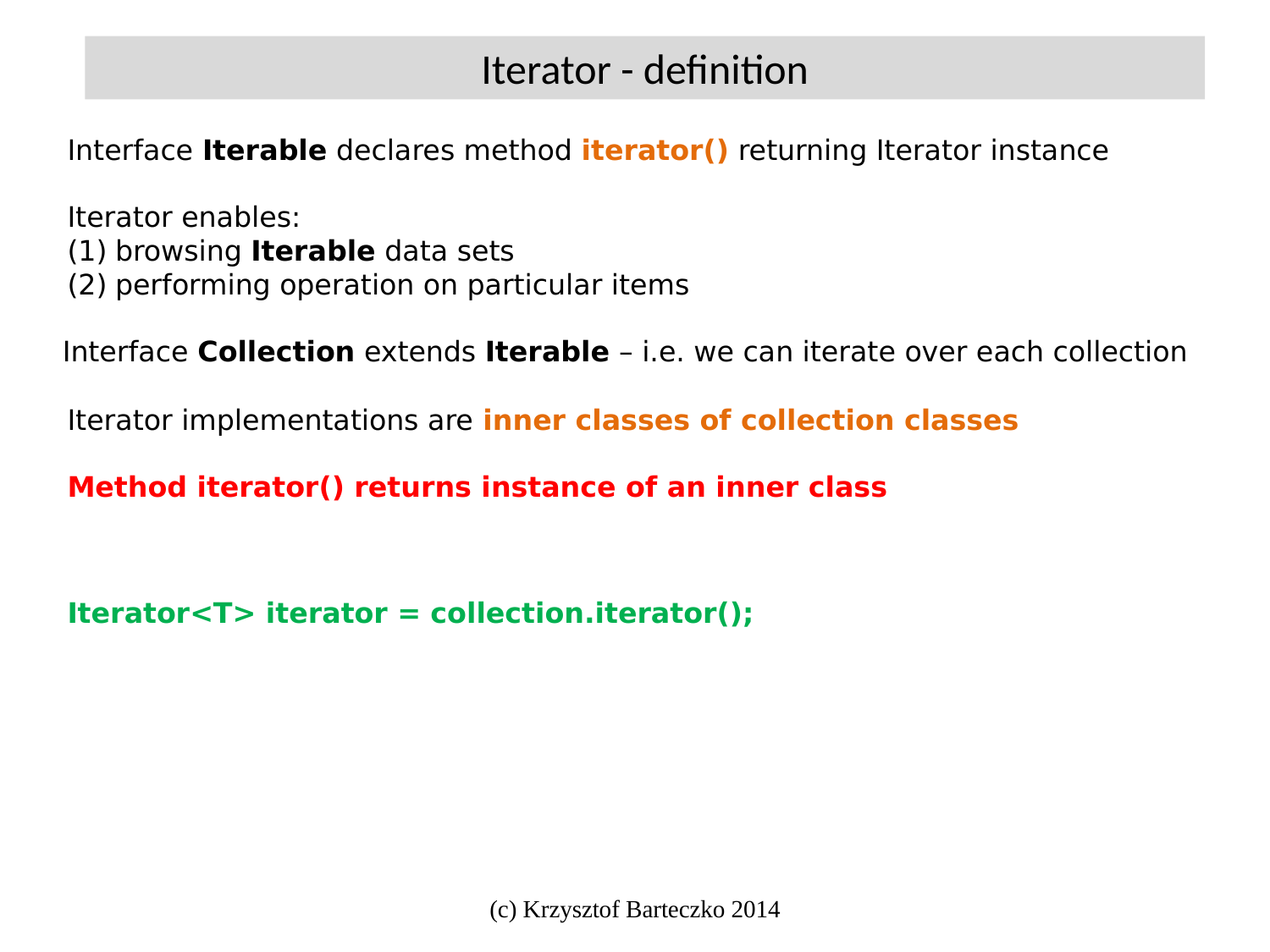

Iterator - definition
Interface Iterable declares method iterator() returning Iterator instance
Iterator enables:
browsing Iterable data sets
performing operation on particular items
Interface Collection extends Iterable – i.e. we can iterate over each collection
Iterator implementations are inner classes of collection classes

Method iterator() returns instance of an inner class
Iterator<T> iterator = collection.iterator();
(c) Krzysztof Barteczko 2014